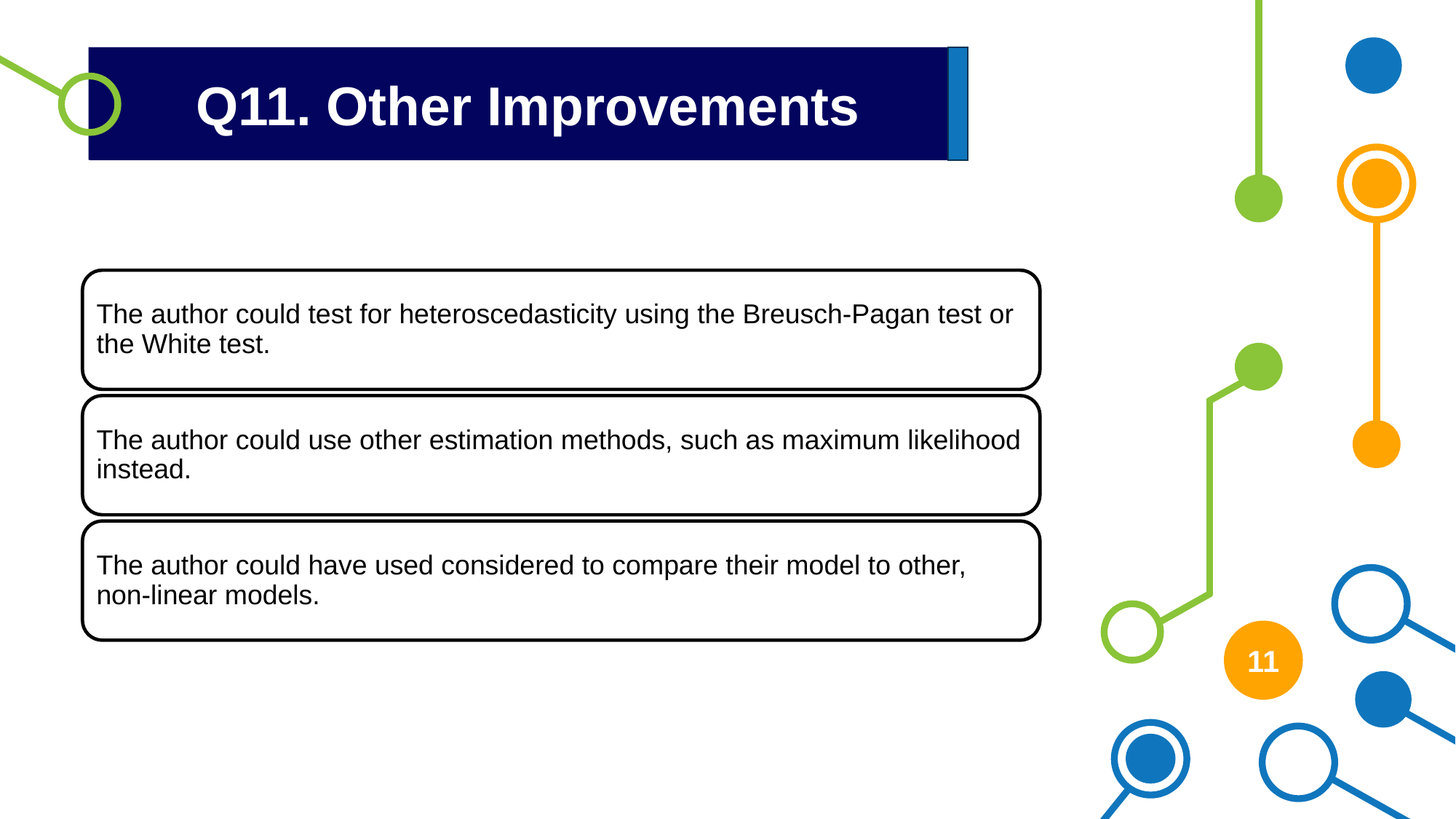

Q11. Other Improvements

The author could test for heteroscedasticity using the Breusch-Pagan test or the White test.

The author could use other estimation methods, such as maximum likelihood instead.

The author could have used considered to compare their model to other, non-linear models.

11